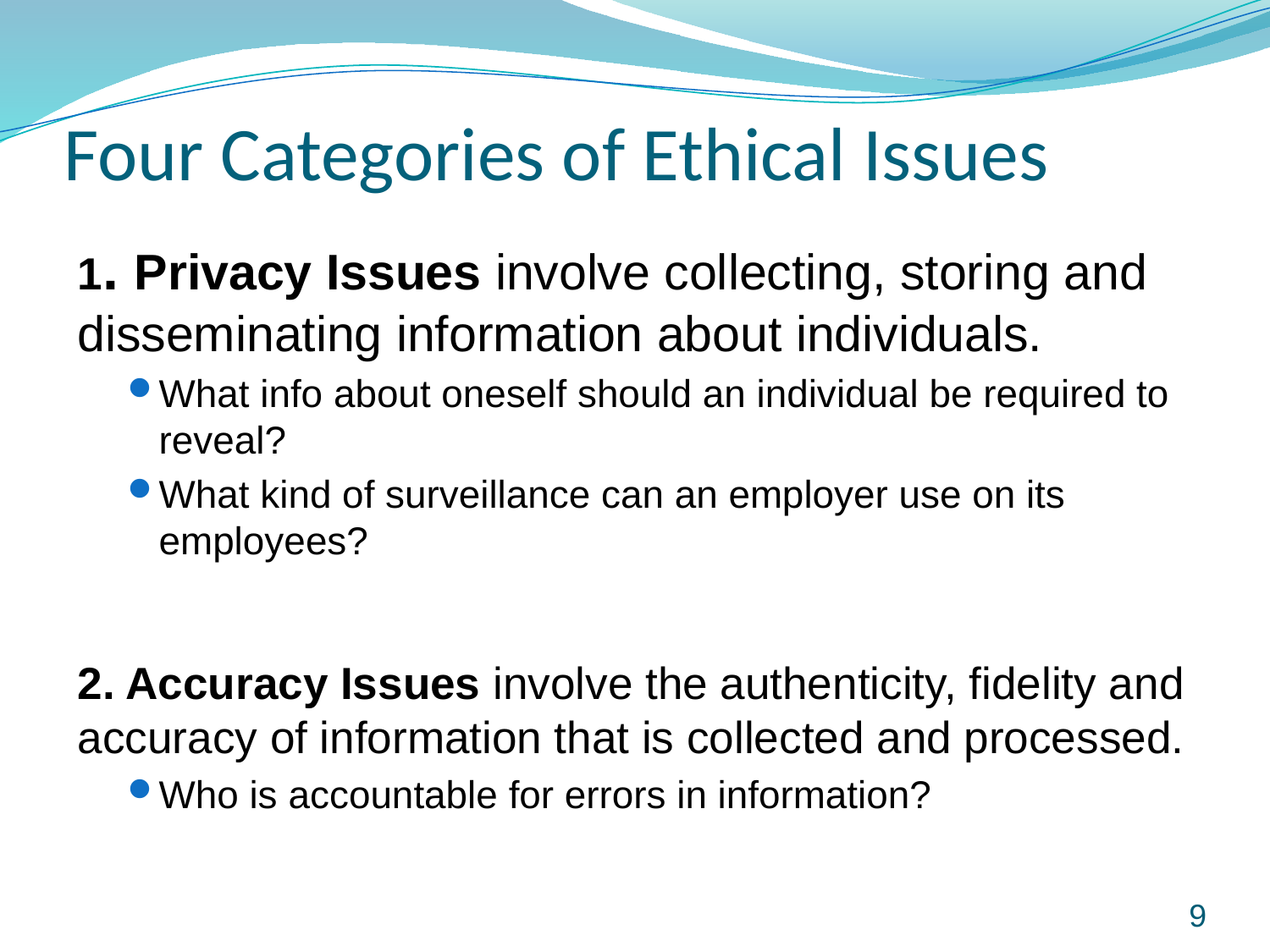

# Four Categories of Ethical Issues
1. Privacy Issues involve collecting, storing and disseminating information about individuals.
What info about oneself should an individual be required to reveal?
What kind of surveillance can an employer use on its employees?

2. Accuracy Issues involve the authenticity, fidelity and accuracy of information that is collected and processed.
Who is accountable for errors in information?

9